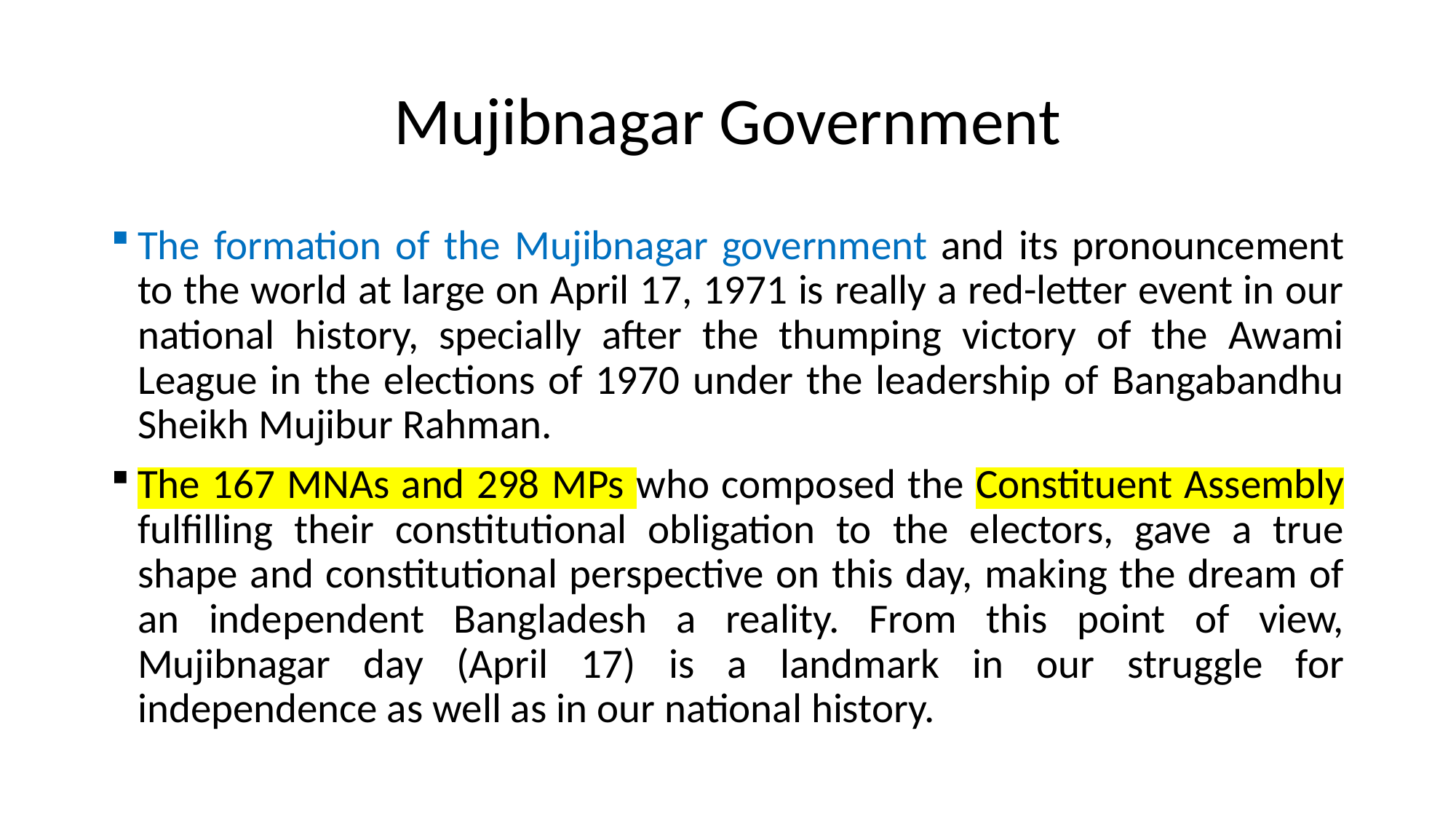

# Mujibnagar Government
The formation of the Mujibnagar government and its pronouncement to the world at large on April 17, 1971 is really a red-letter event in our national history, specially after the thumping victory of the Awami League in the elections of 1970 under the leadership of Bangabandhu Sheikh Mujibur Rahman.
The 167 MNAs and 298 MPs who composed the Constituent Assembly fulfilling their constitutional obligation to the electors, gave a true shape and constitutional perspective on this day, making the dream of an independent Bangladesh a reality. From this point of view, Mujibnagar day (April 17) is a landmark in our struggle for independence as well as in our national history.